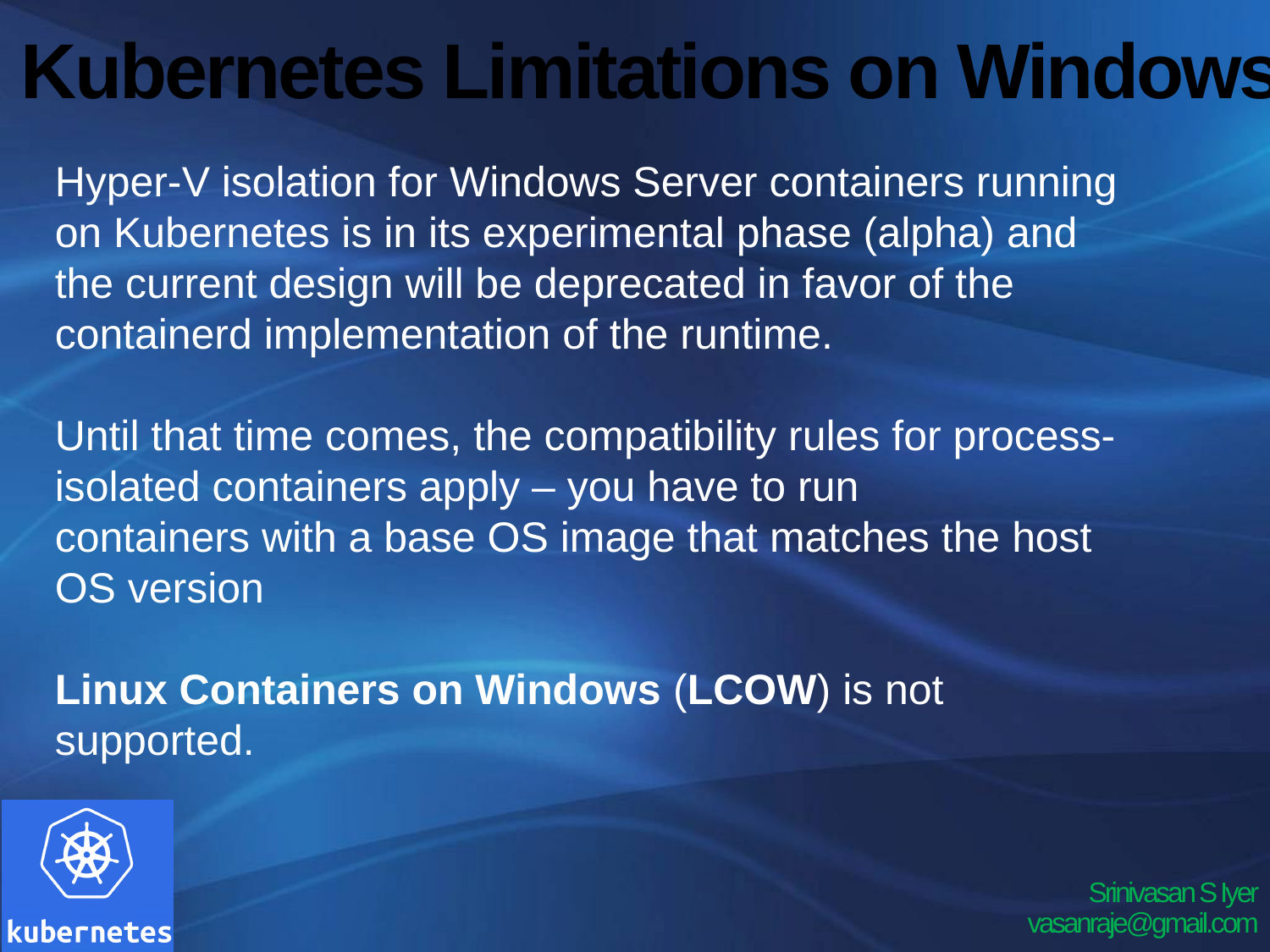

# Kubernetes Limitations on Windows
Hyper-V isolation for Windows Server containers running on Kubernetes is in its experimental phase (alpha) and the current design will be deprecated in favor of the containerd implementation of the runtime.

Until that time comes, the compatibility rules for process-isolated containers apply – you have to run
containers with a base OS image that matches the host OS version

Linux Containers on Windows (LCOW) is not supported.